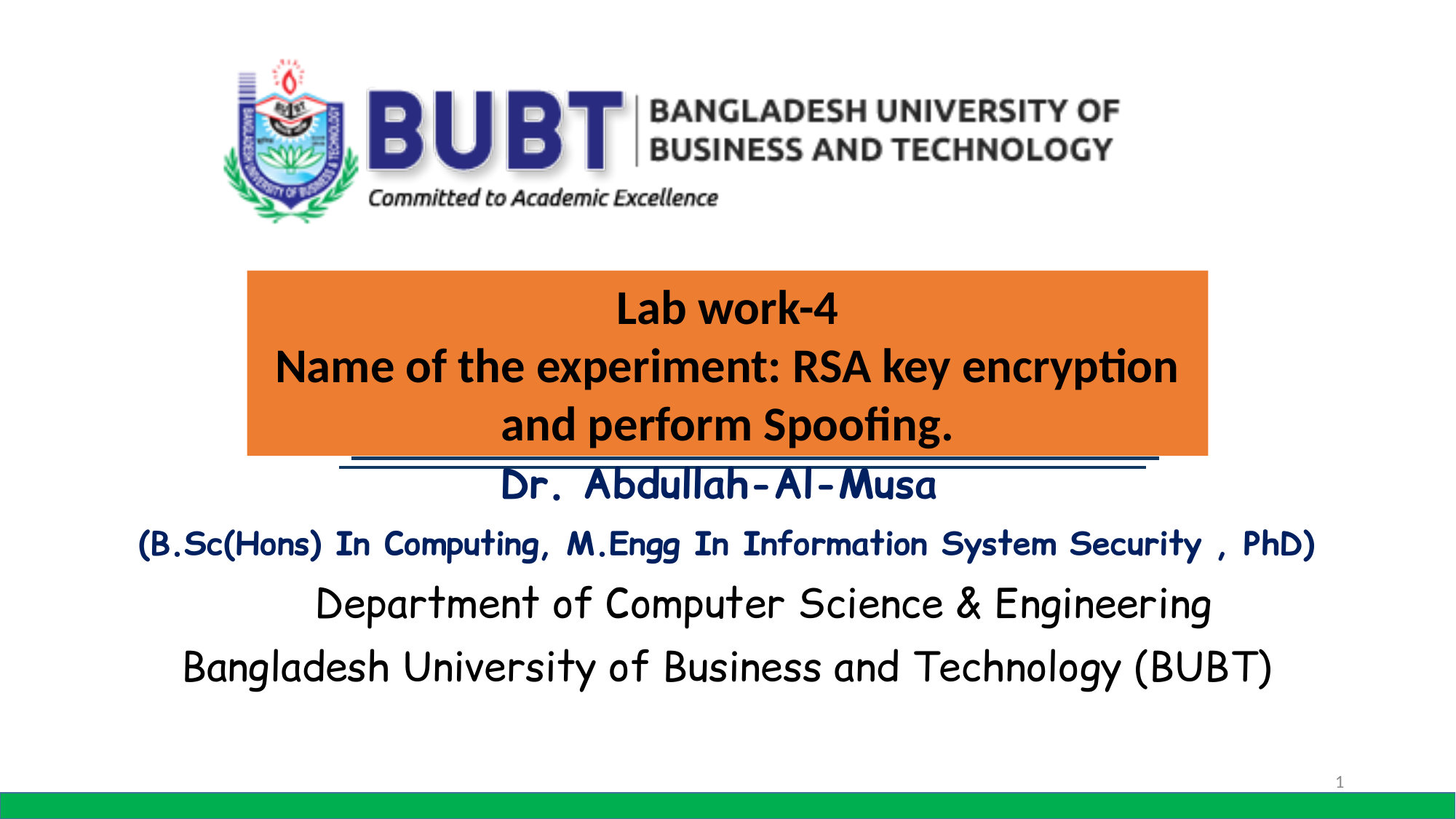

Lab work-4
Name of the experiment: RSA key encryption and perform Spoofing.
Dr. Abdullah-Al-Musa
(B.Sc(Hons) In Computing, M.Engg In Information System Security , PhD)
	     Department of Computer Science & Engineering
Bangladesh University of Business and Technology (BUBT)

1